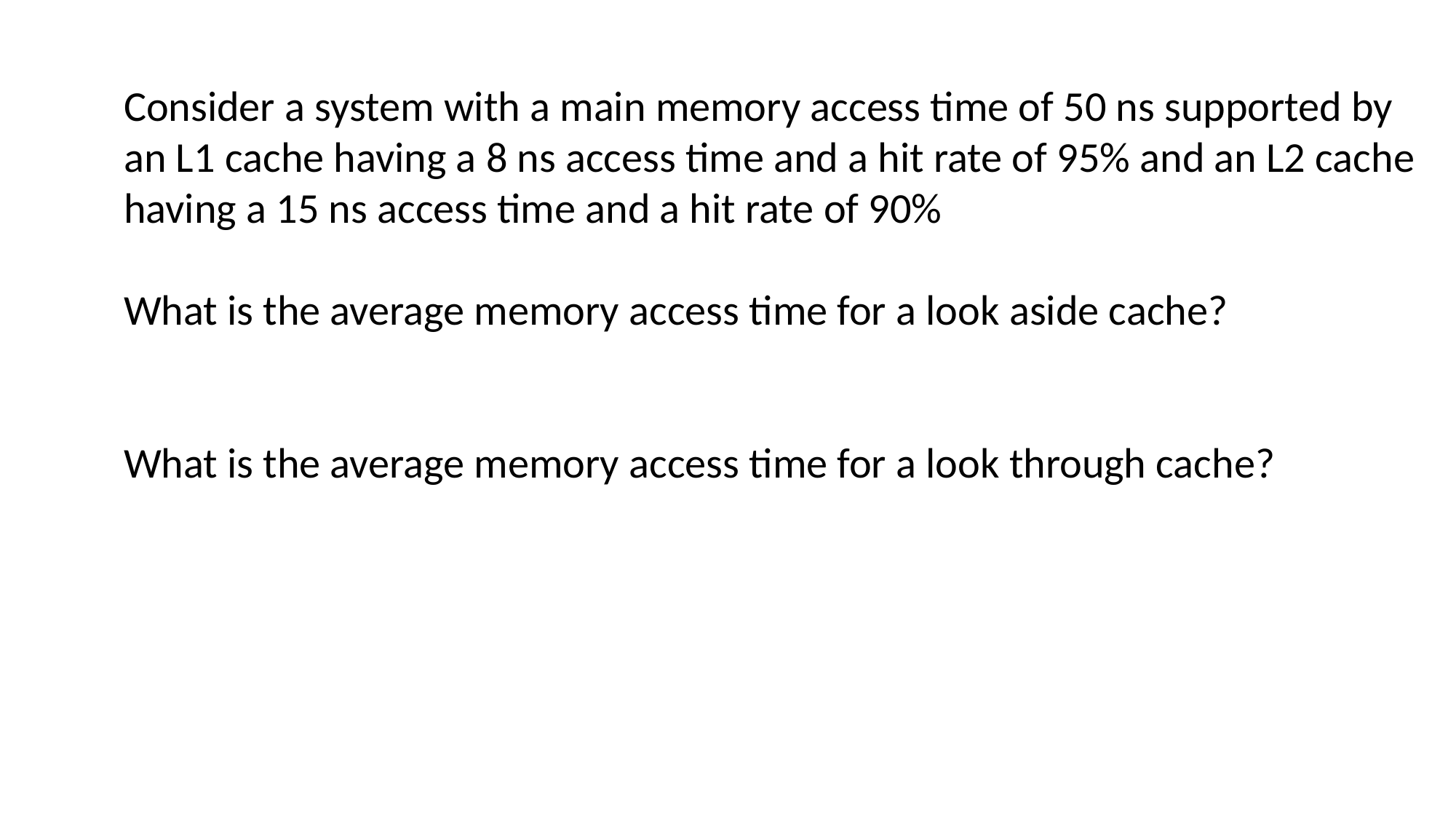

# Example Problem 2
Consider a system with a main memory access time of 50 ns supported by an L1 cache having a 8 ns access time and a hit rate of 95% and an L2 cache having a 15 ns access time and a hit rate of 90%

What is the average memory access time for a look aside cache?

What is the average memory access time for a look through cache?